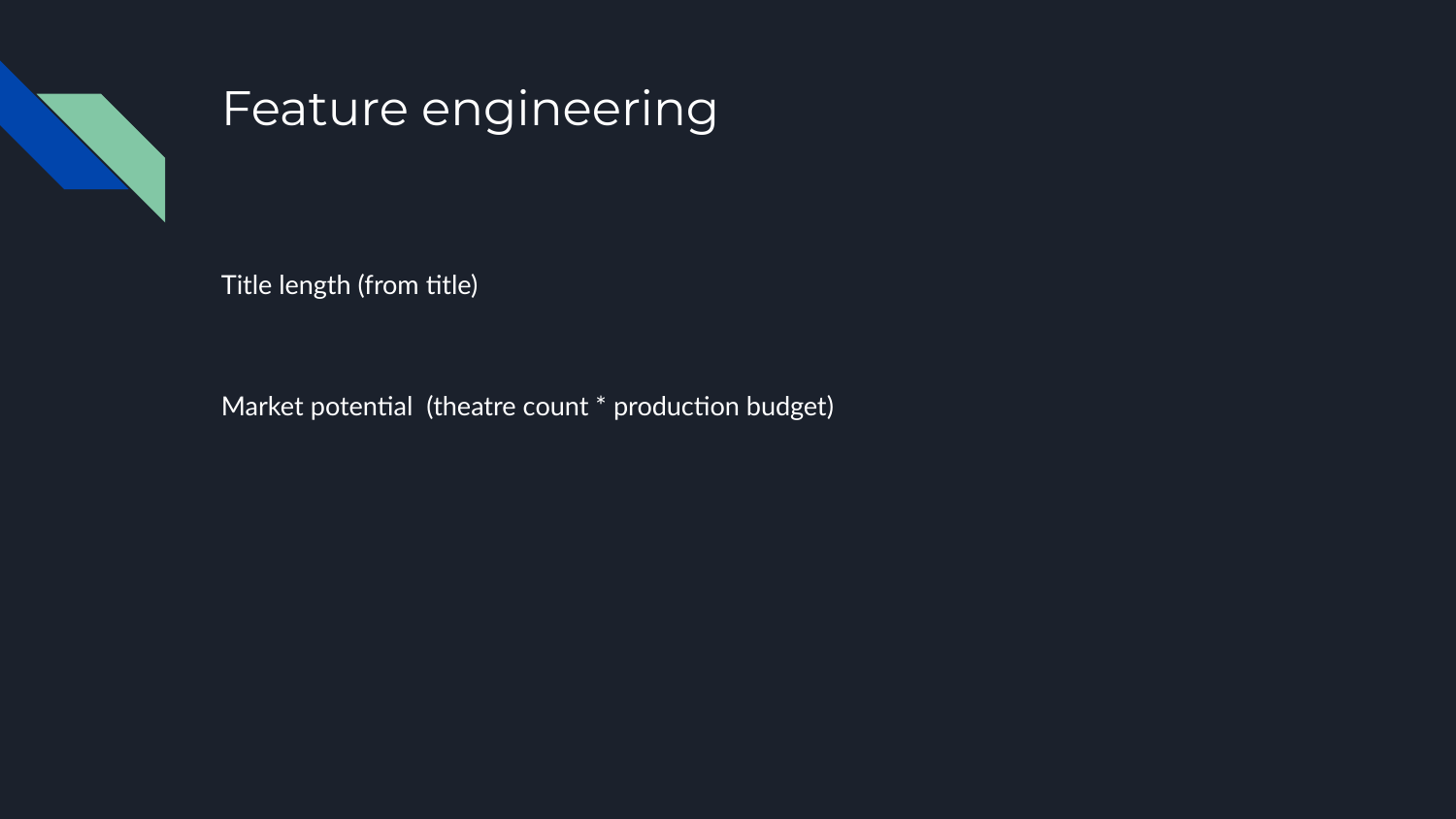

# Feature engineering
Title length (from title)

Market potential  (theatre count * production budget)